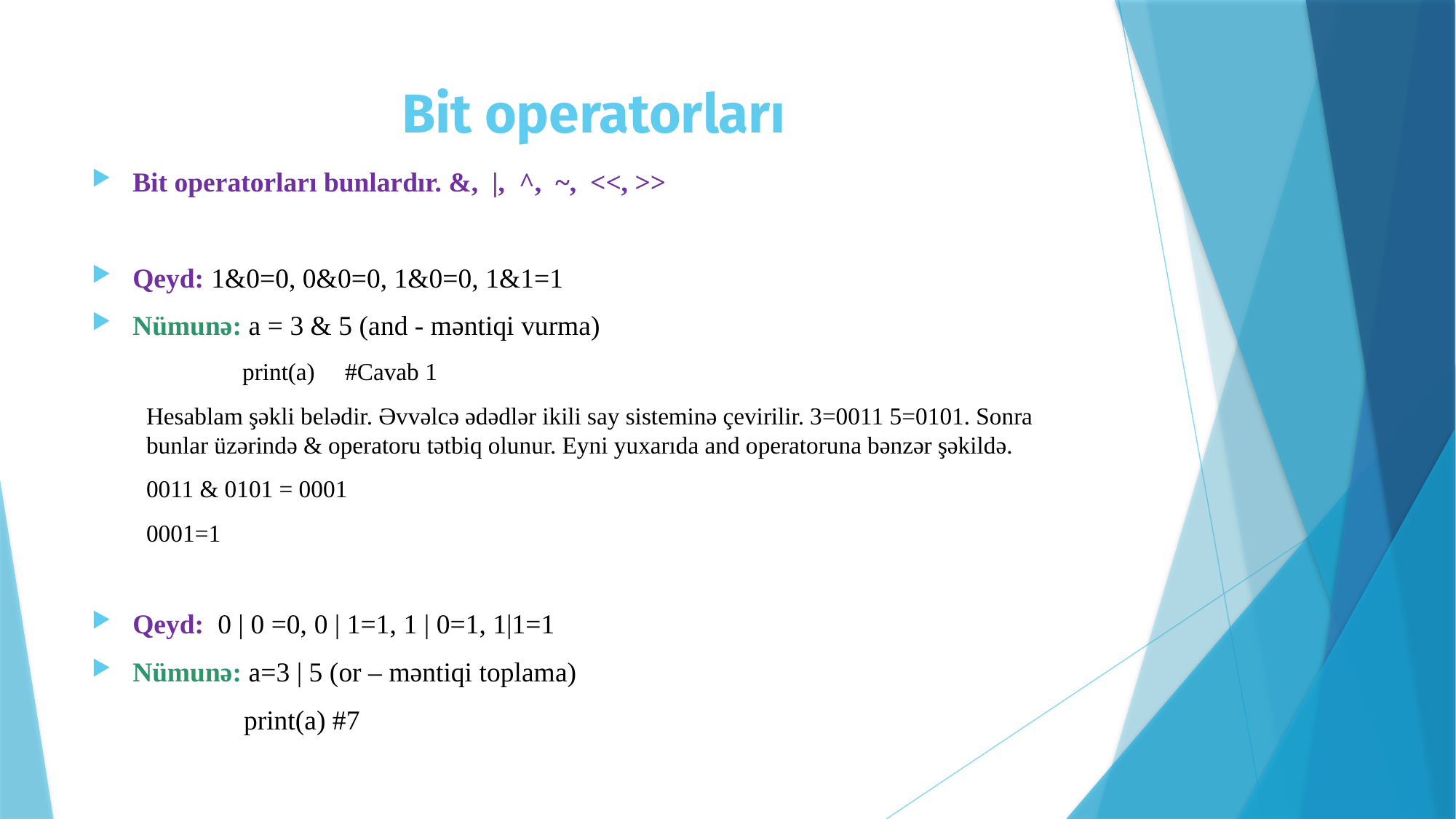

# Bit operatorları
Bit operatorları bunlardır. &,  |,  ^,  ~,  <<, >>

Qeyd: 1&0=0, 0&0=0, 1&0=0, 1&1=1
Nümunə: a = 3 & 5 (and - məntiqi vurma)
                print(a)     #Cavab 1
Hesablam şəkli belədir. Əvvəlcə ədədlər ikili say sisteminə çevirilir. 3=0011 5=0101. Sonra bunlar üzərində & operatoru tətbiq olunur. Eyni yuxarıda and operatoruna bənzər şəkildə.
0011 & 0101 = 0001
0001=1

Qeyd:  0 | 0 =0, 0 | 1=1, 1 | 0=1, 1|1=1
Nümunə: a=3 | 5 (or – məntiqi toplama)
                      print(a) #7